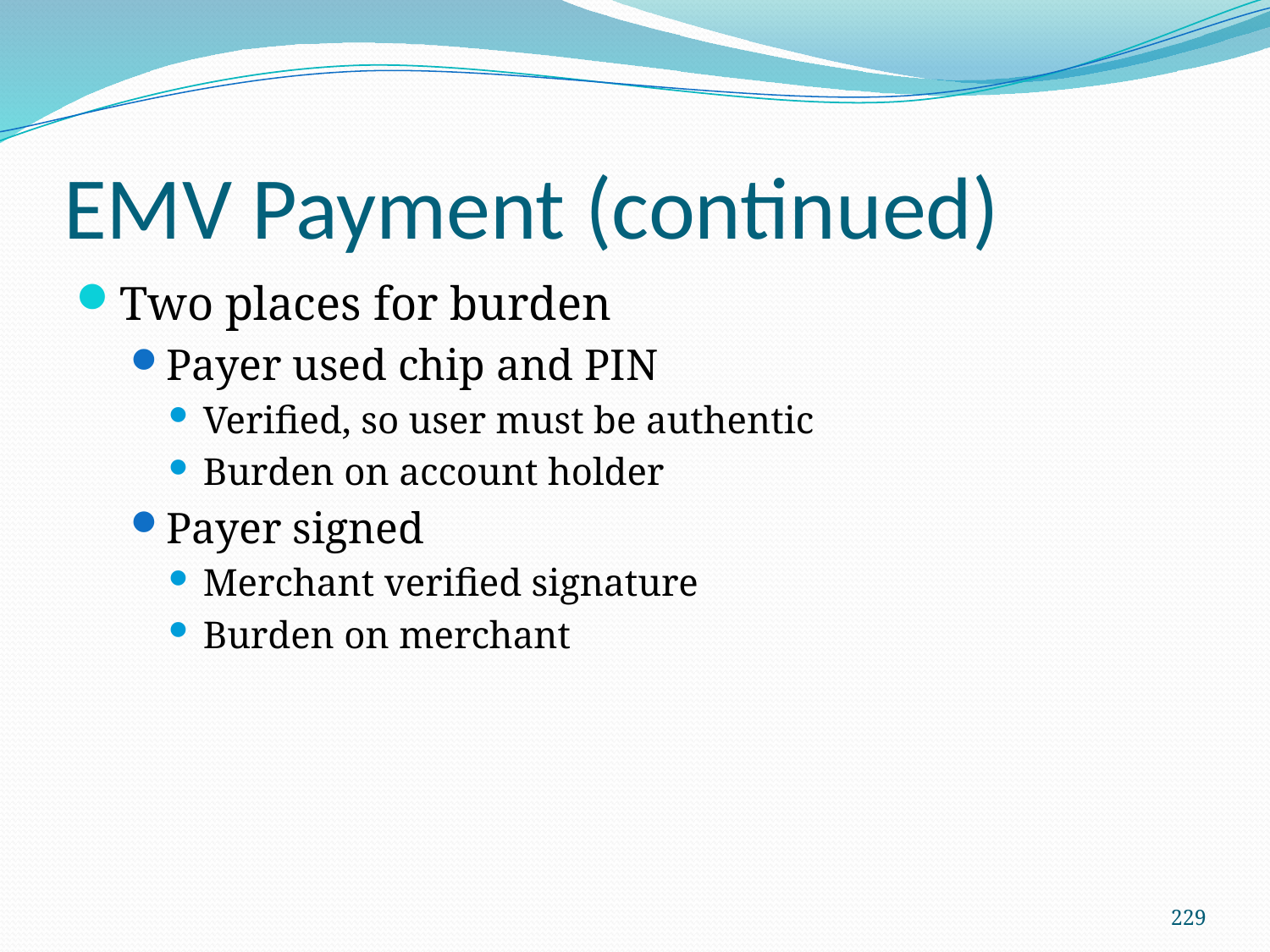

# EMV Payment (continued)
Two places for burden
Payer used chip and PIN
Verified, so user must be authentic
Burden on account holder
Payer signed
Merchant verified signature
Burden on merchant

229